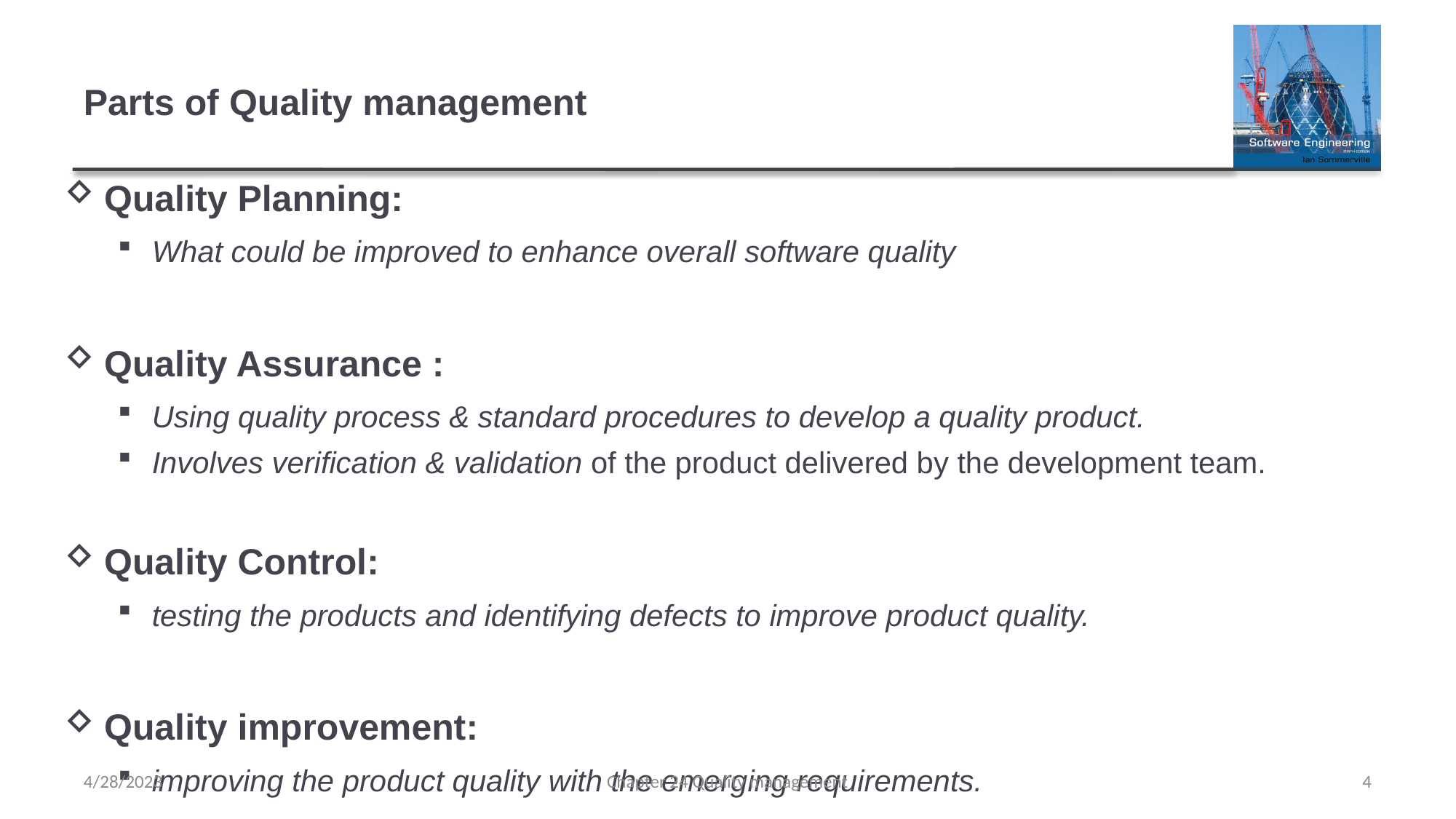

# Parts of Quality management
Quality Planning:
What could be improved to enhance overall software quality

Quality Assurance :
Using quality process & standard procedures to develop a quality product.
Involves verification & validation of the product delivered by the development team.

Quality Control:
testing the products and identifying defects to improve product quality.

Quality improvement:
improving the product quality with the emerging requirements.

4/28/2023
Chapter 24 Quality management
4